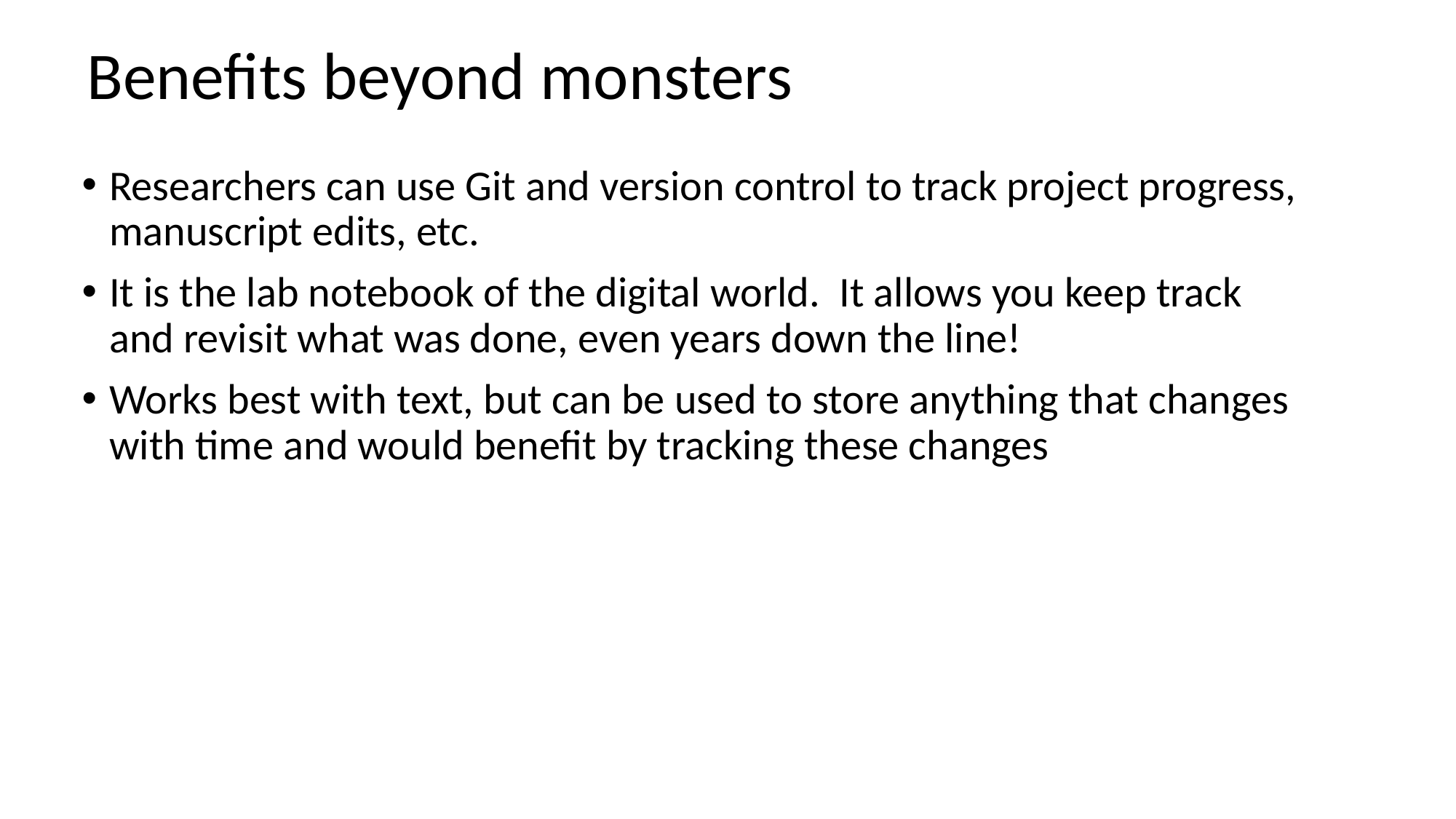

# Benefits beyond monsters
Researchers can use Git and version control to track project progress, manuscript edits, etc.
It is the lab notebook of the digital world.  It allows you keep track and revisit what was done, even years down the line!
Works best with text, but can be used to store anything that changes with time and would benefit by tracking these changes